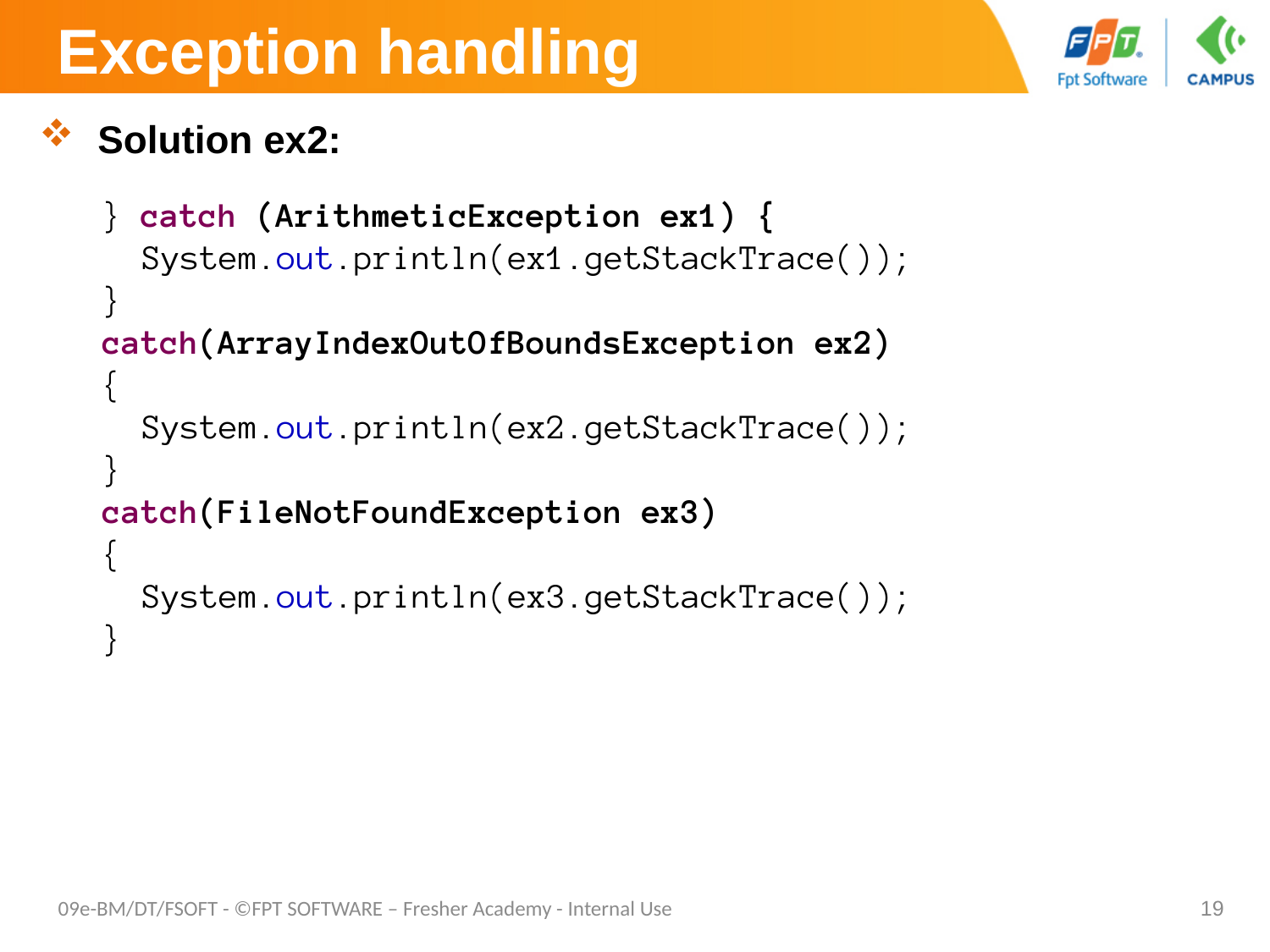

# Exception handling
 Solution ex2:

} catch (ArithmeticException ex1) {
	System.out.println(ex1.getStackTrace());
}
catch(ArrayIndexOutOfBoundsException ex2)
{
	System.out.println(ex2.getStackTrace());
}
catch(FileNotFoundException ex3)
{
	System.out.println(ex3.getStackTrace());
}

09e-BM/DT/FSOFT - ©FPT SOFTWARE – Fresher Academy - Internal Use
19